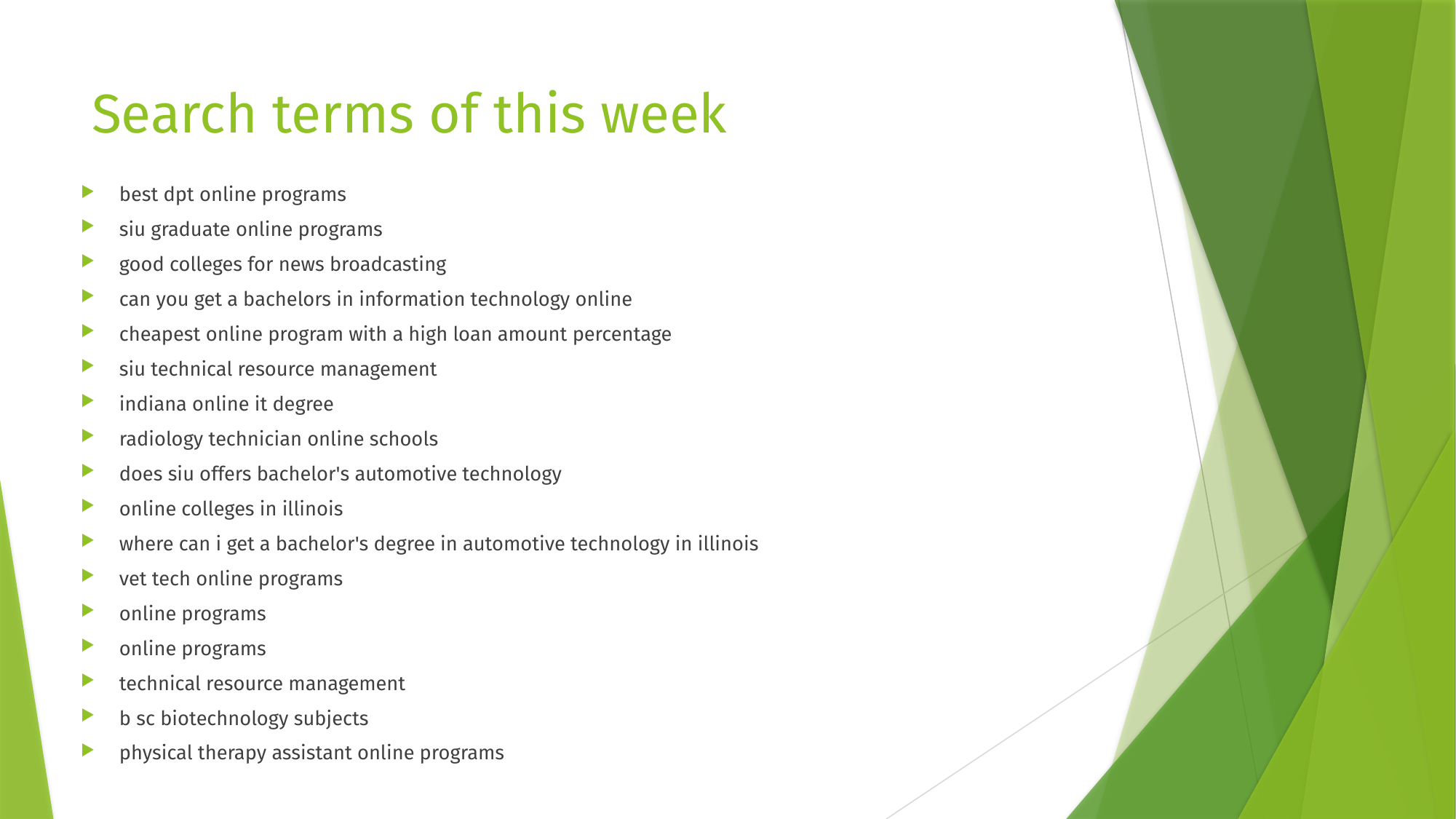

# Search terms of this week
best dpt online programs
siu graduate online programs
good colleges for news broadcasting
can you get a bachelors in information technology online
cheapest online program with a high loan amount percentage
siu technical resource management
indiana online it degree
radiology technician online schools
does siu offers bachelor's automotive technology
online colleges in illinois
where can i get a bachelor's degree in automotive technology in illinois
vet tech online programs
online programs
online programs
technical resource management
b sc biotechnology subjects
physical therapy assistant online programs